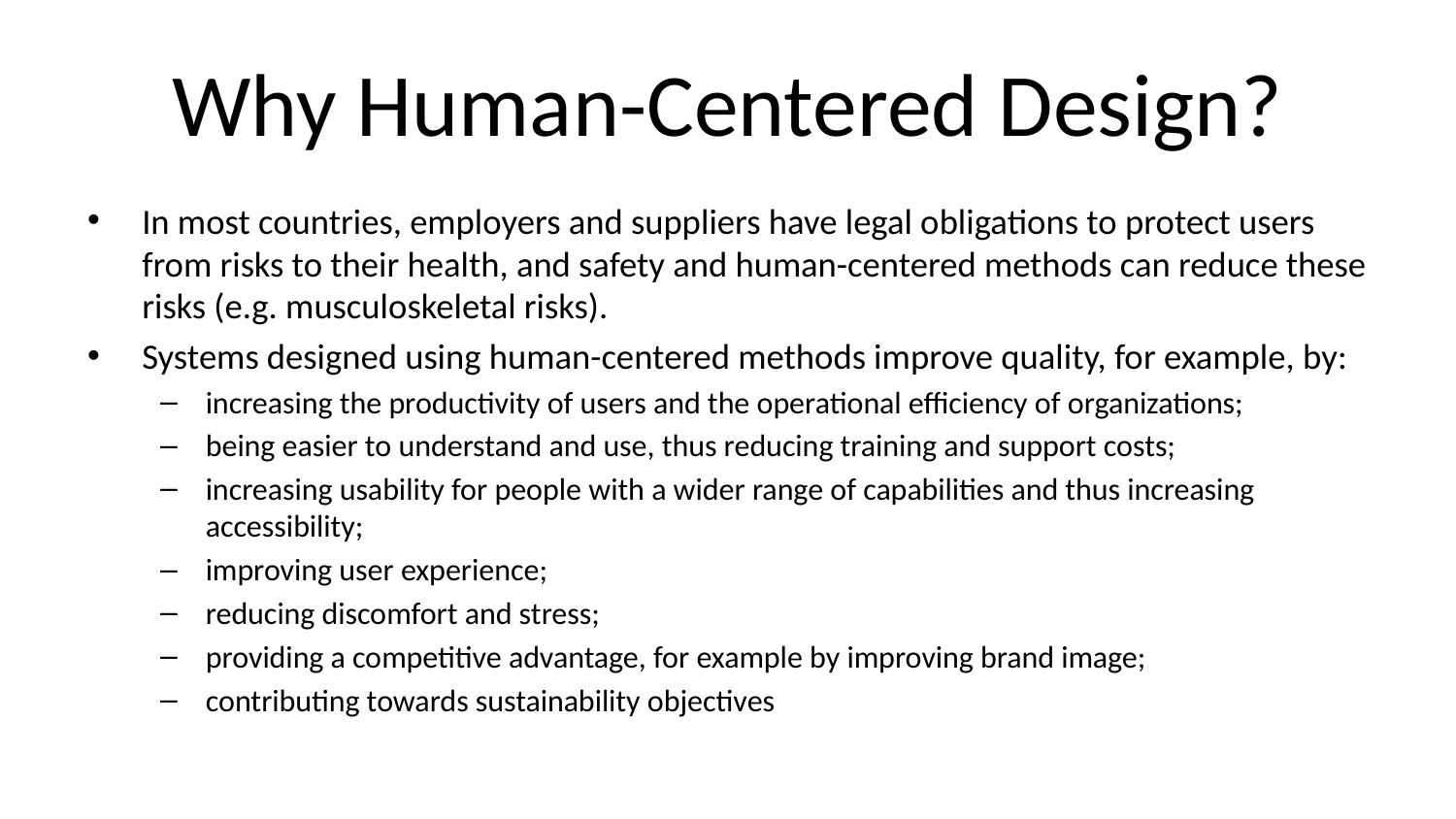

# Why Human-Centered Design?
In most countries, employers and suppliers have legal obligations to protect users from risks to their health, and safety and human-centered methods can reduce these risks (e.g. musculoskeletal risks).
Systems designed using human-centered methods improve quality, for example, by:
increasing the productivity of users and the operational efficiency of organizations;
being easier to understand and use, thus reducing training and support costs;
increasing usability for people with a wider range of capabilities and thus increasing accessibility;
improving user experience;
reducing discomfort and stress;
providing a competitive advantage, for example by improving brand image;
contributing towards sustainability objectives